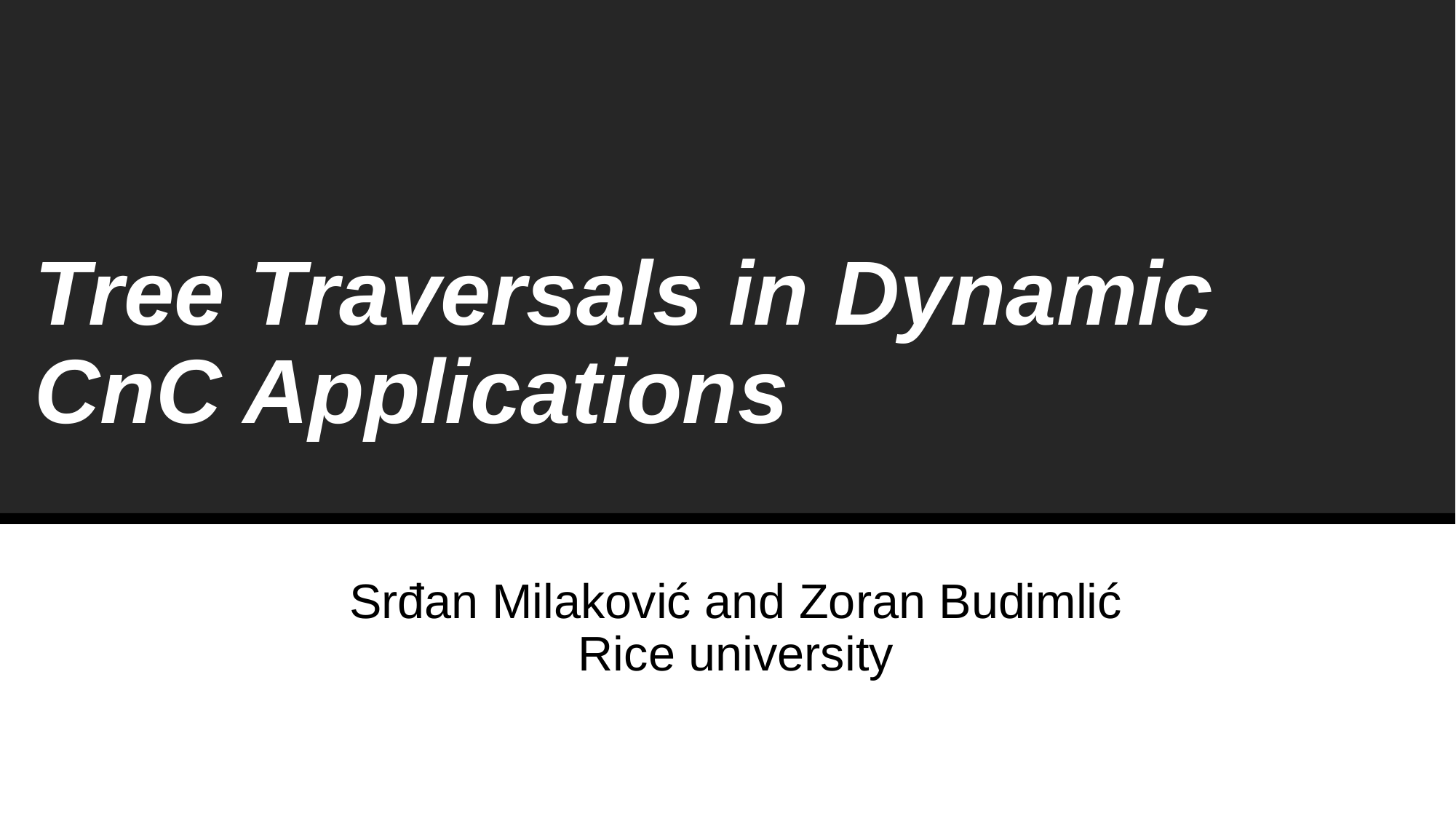

# Tree Traversals in Dynamic CnC Applications

Srđan Milaković and Zoran Budimlić
Rice university